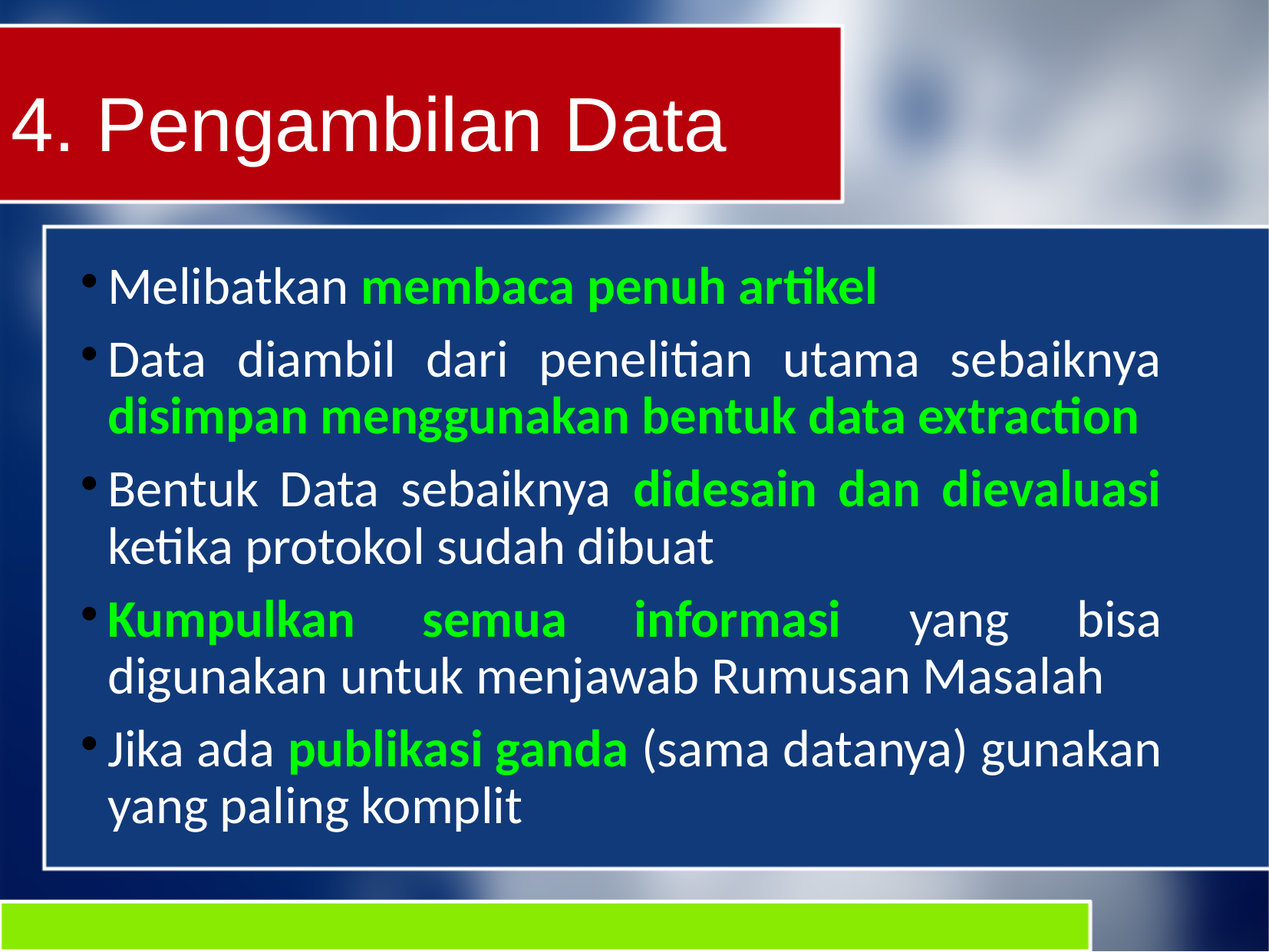

4. Pengambilan Data
Melibatkan membaca penuh artikel
Data diambil dari penelitian utama sebaiknya disimpan menggunakan bentuk data extraction
Bentuk Data sebaiknya didesain dan dievaluasi ketika protokol sudah dibuat
Kumpulkan semua informasi yang bisa digunakan untuk menjawab Rumusan Masalah
Jika ada publikasi ganda (sama datanya) gunakan yang paling komplit